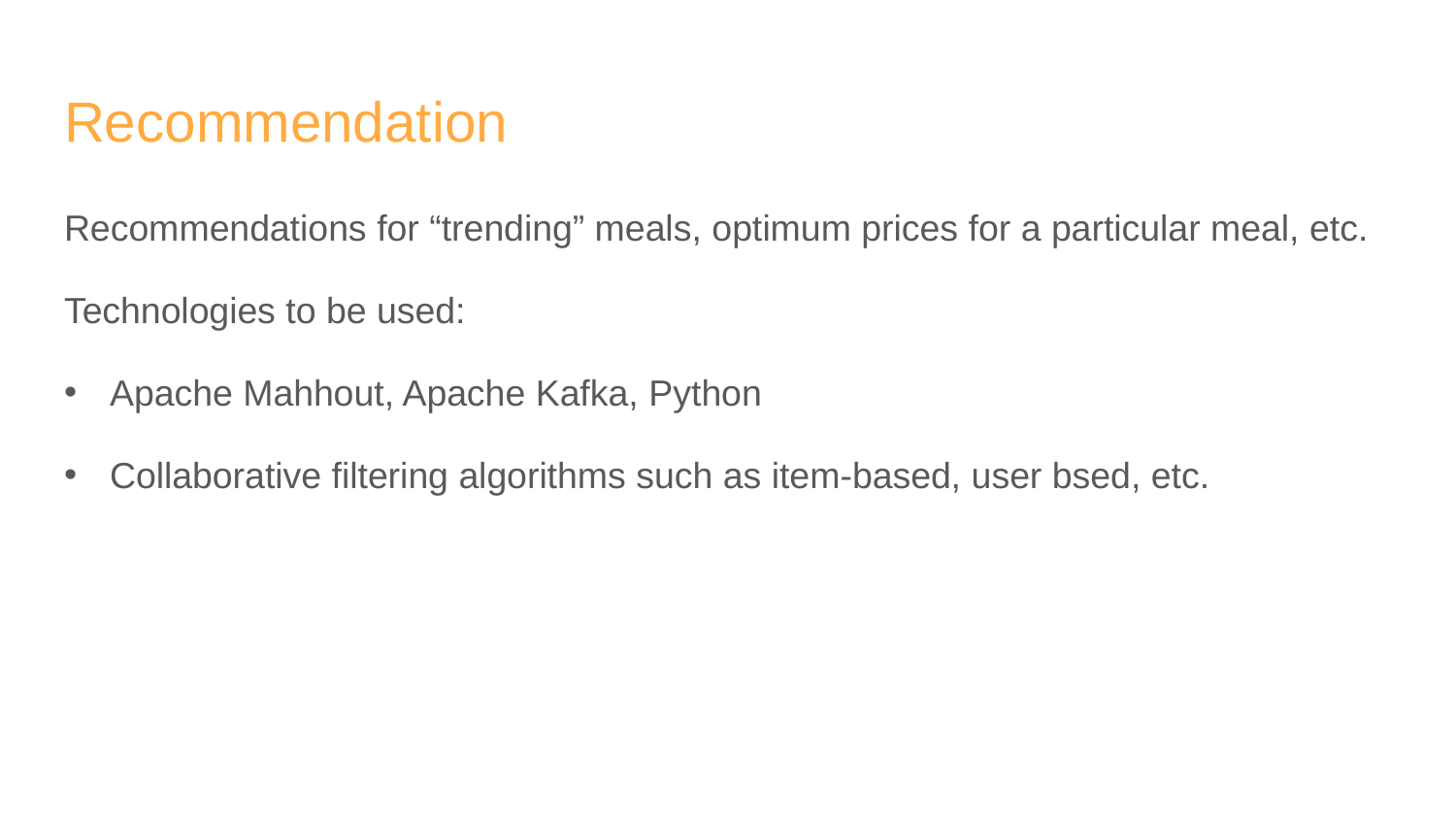

# Recommendation
Recommendations for “trending” meals, optimum prices for a particular meal, etc.
Technologies to be used:
Apache Mahhout, Apache Kafka, Python
Collaborative filtering algorithms such as item-based, user bsed, etc.